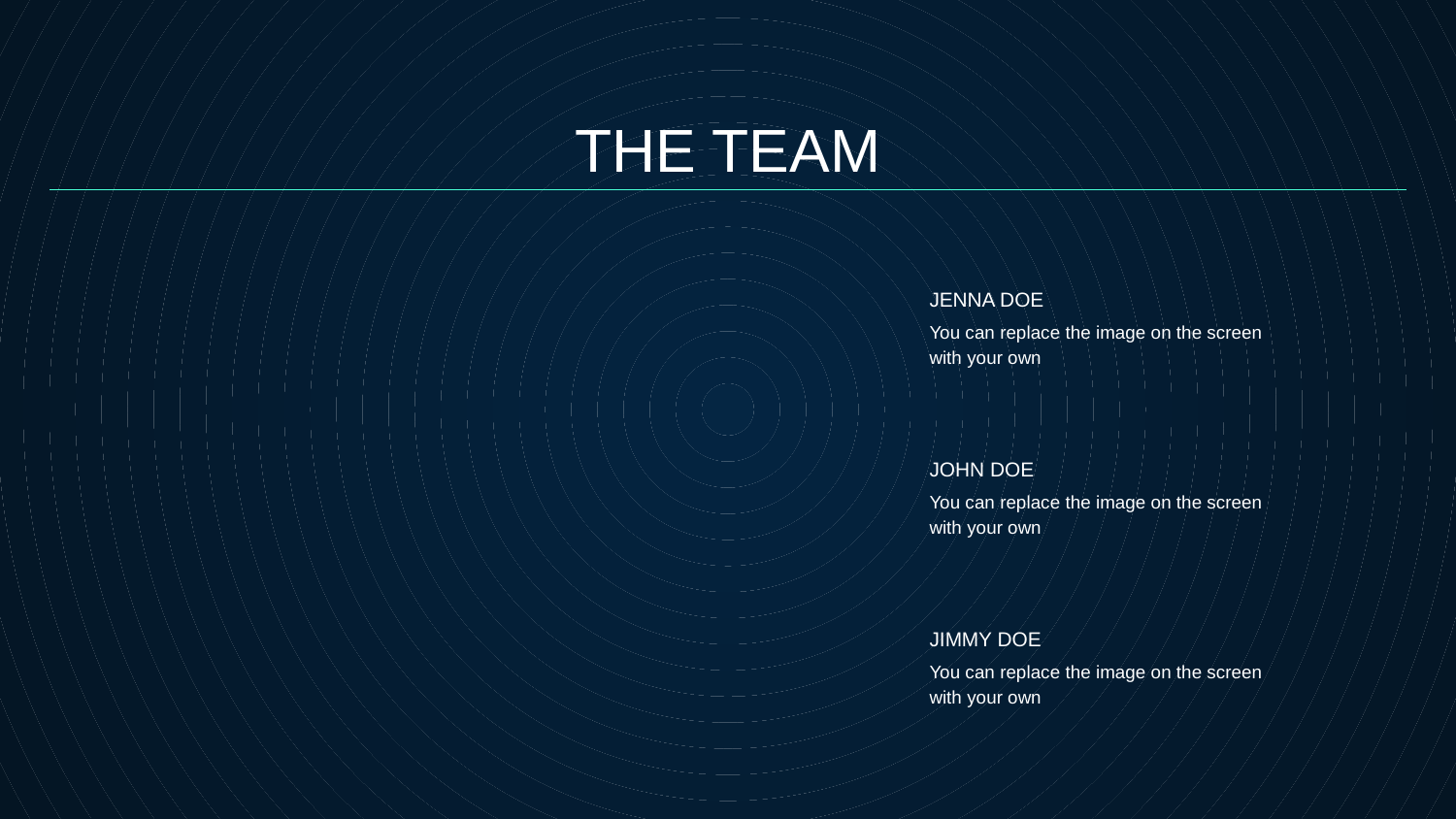

# THE TEAM
JENNA DOE
You can replace the image on the screen with your own
JOHN DOE
You can replace the image on the screen with your own
JIMMY DOE
You can replace the image on the screen with your own